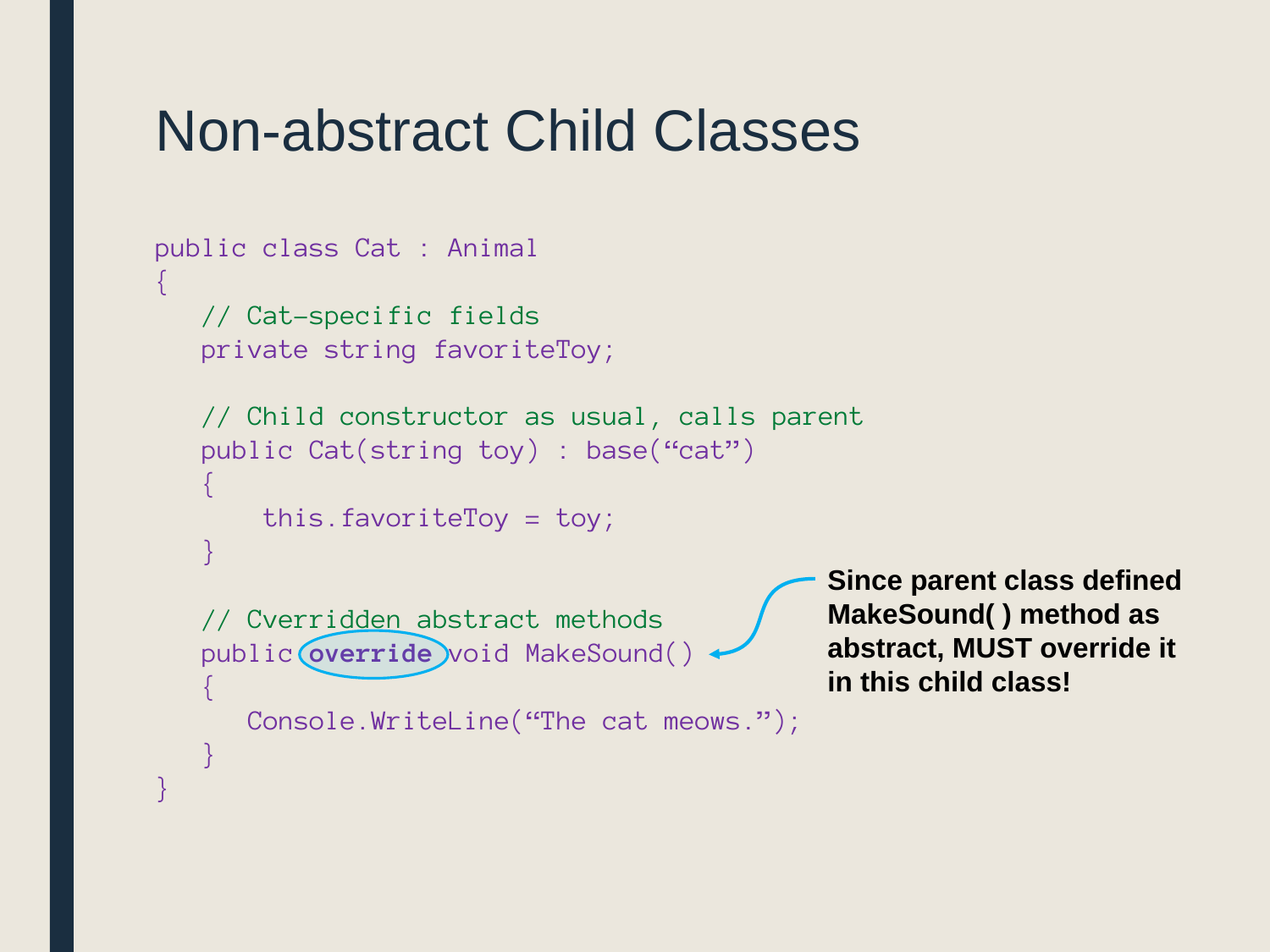

# Non-abstract Child Classes
public class Cat : Animal
{
   // Cat-specific fields
   private string favoriteToy;

   // Child constructor as usual, calls parent
   public Cat(string toy) : base(“cat”)
   {
       this.favoriteToy = toy;
   }

   // Cverridden abstract methods
   public override void MakeSound()
   {
      Console.WriteLine(“The cat meows.”);
   }
}
Since parent class defined MakeSound( ) method as abstract, MUST override it in this child class!